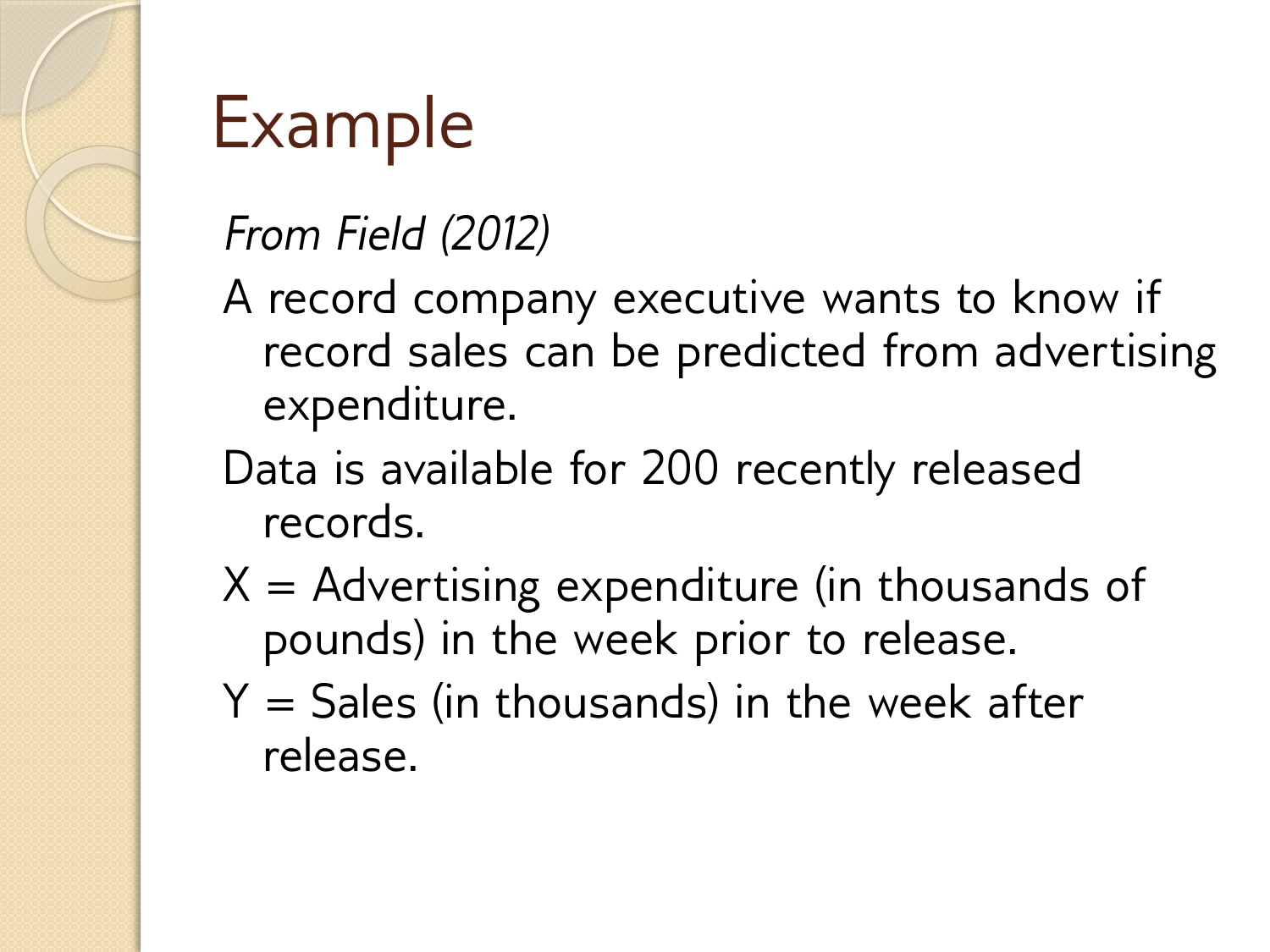

# Example
From Field (2012)
A record company executive wants to know if record sales can be predicted from advertising expenditure.
Data is available for 200 recently released records.
X = Advertising expenditure (in thousands of pounds) in the week prior to release.
Y = Sales (in thousands) in the week after release.